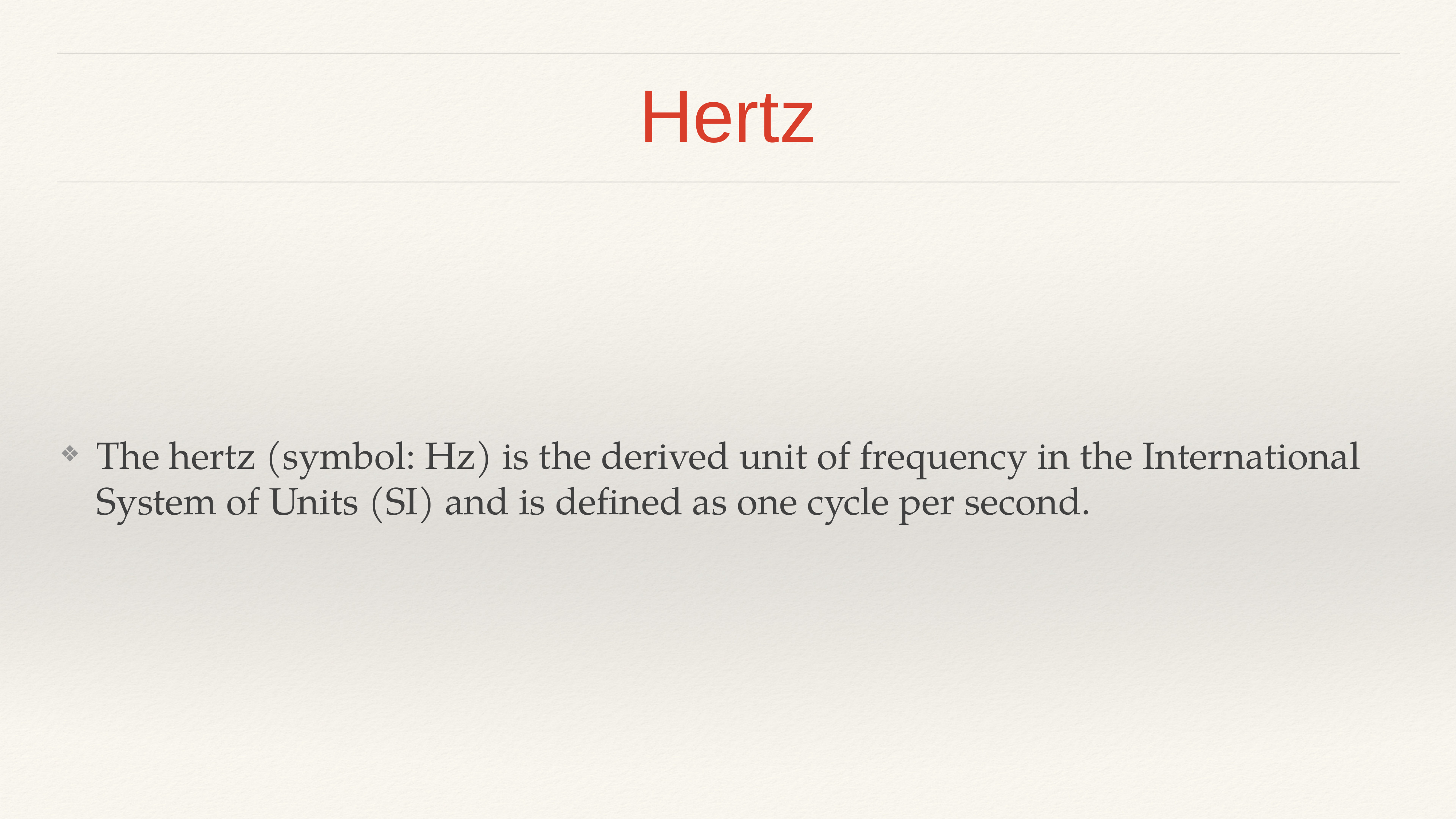

# Hertz
The hertz (symbol: Hz) is the derived unit of frequency in the International System of Units (SI) and is defined as one cycle per second.